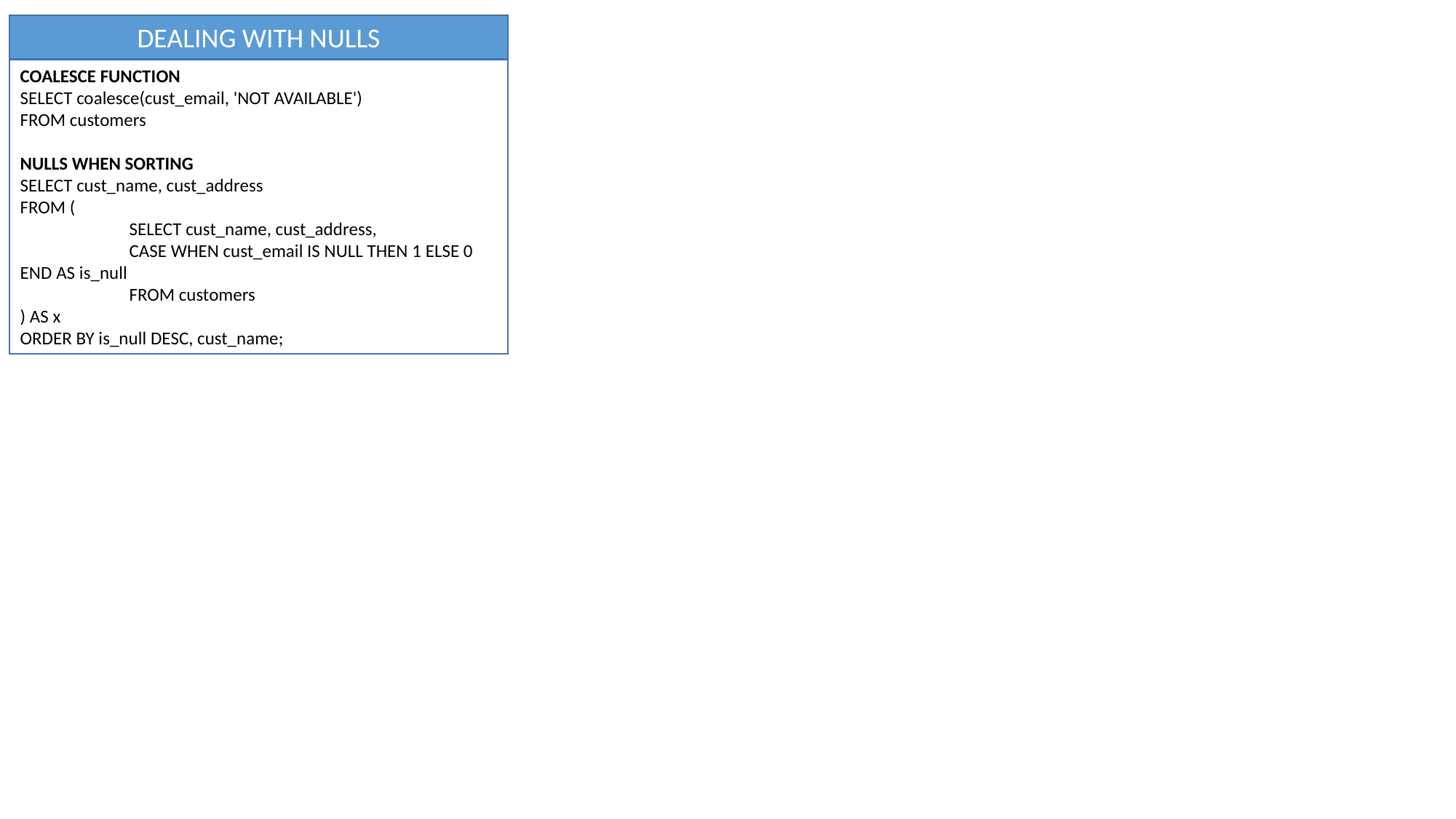

DEALING WITH NULLS
COALESCE FUNCTION
SELECT coalesce(cust_email, 'NOT AVAILABLE')
FROM customers

NULLS WHEN SORTING
SELECT cust_name, cust_address
FROM (
	SELECT cust_name, cust_address,
	CASE WHEN cust_email IS NULL THEN 1 ELSE 0 END AS is_null
	FROM customers
) AS x
ORDER BY is_null DESC, cust_name;